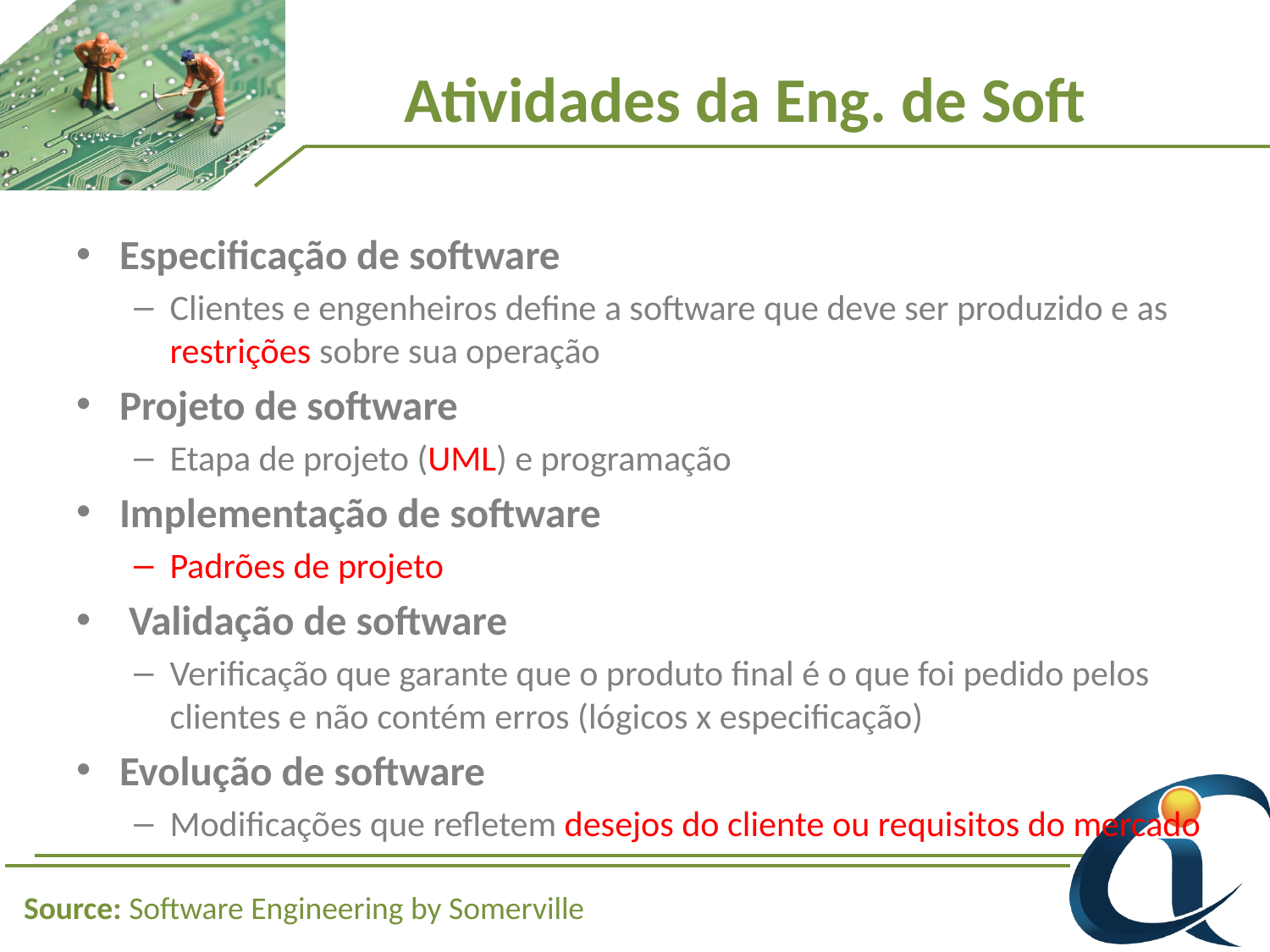

# Atividades da Eng. de Soft
Especificação de software
Clientes e engenheiros define a software que deve ser produzido e as restrições sobre sua operação
Projeto de software
Etapa de projeto (UML) e programação
Implementação de software
Padrões de projeto
 Validação de software
Verificação que garante que o produto final é o que foi pedido pelos clientes e não contém erros (lógicos x especificação)
Evolução de software
Modificações que refletem desejos do cliente ou requisitos do mercado